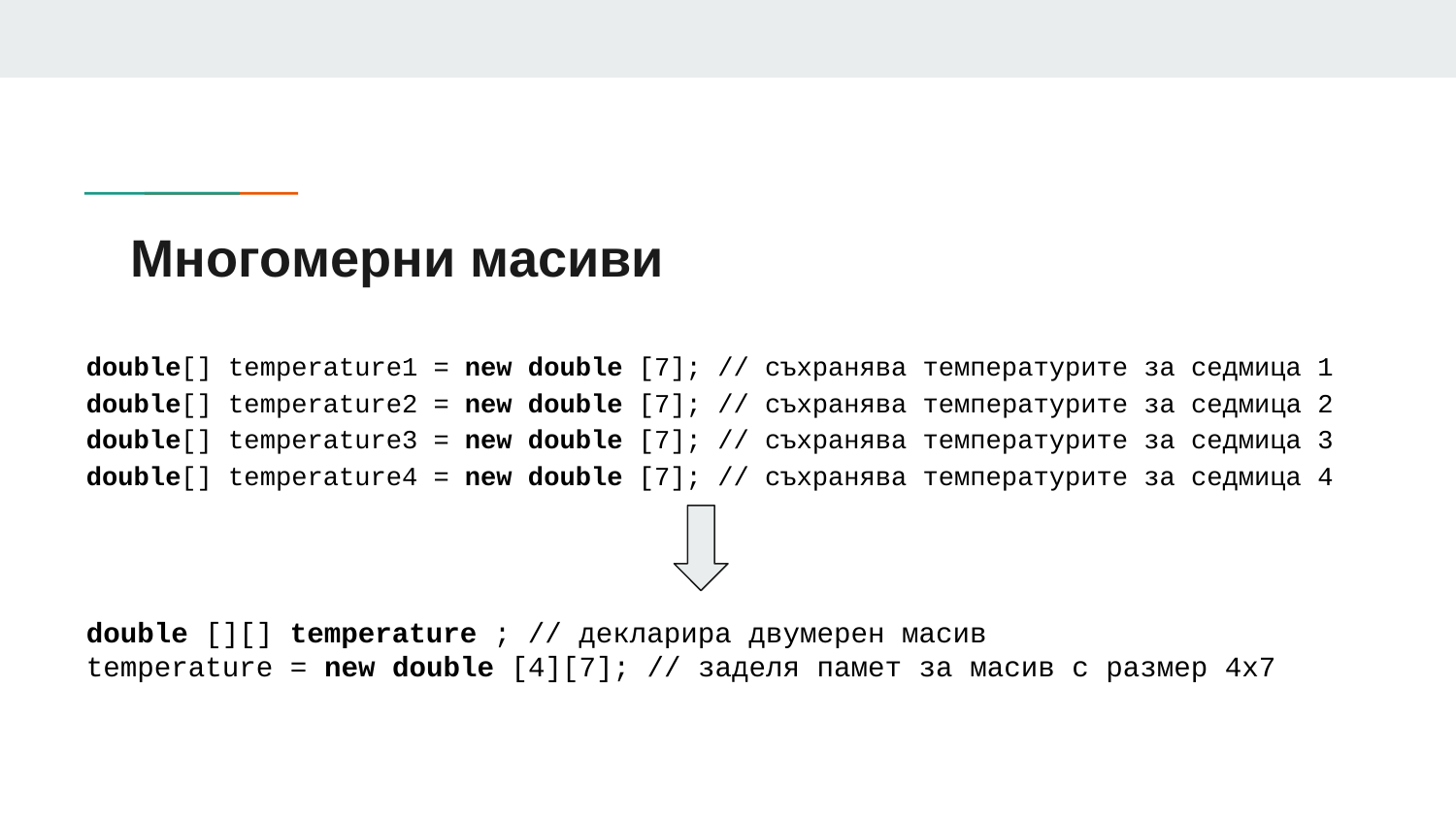

# Многомерни масиви
double[] temperature1 = new double [7]; // съхранява температурите за седмица 1
double[] temperature2 = new double [7]; // съхранява температурите за седмица 2
double[] temperature3 = new double [7]; // съхранява температурите за седмица 3
double[] temperature4 = new double [7]; // съхранява температурите за седмица 4

double [][] temperature ; // декларира двумерен масив
temperature = new double [4][7]; // заделя памет за масив с размер 4х7